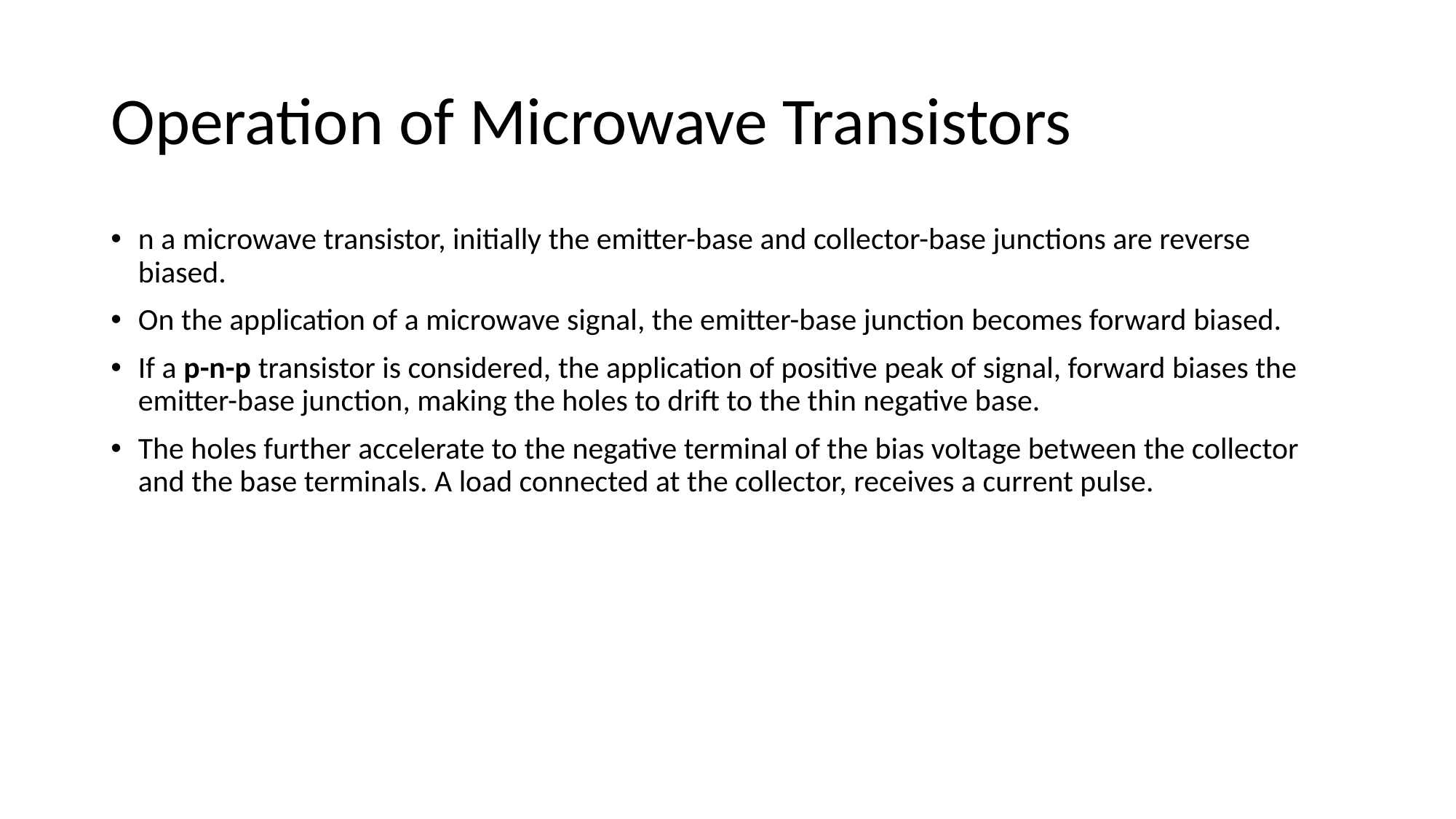

# Operation of Microwave Transistors
n a microwave transistor, initially the emitter-base and collector-base junctions are reverse biased.
On the application of a microwave signal, the emitter-base junction becomes forward biased.
If a p-n-p transistor is considered, the application of positive peak of signal, forward biases the emitter-base junction, making the holes to drift to the thin negative base.
The holes further accelerate to the negative terminal of the bias voltage between the collector and the base terminals. A load connected at the collector, receives a current pulse.